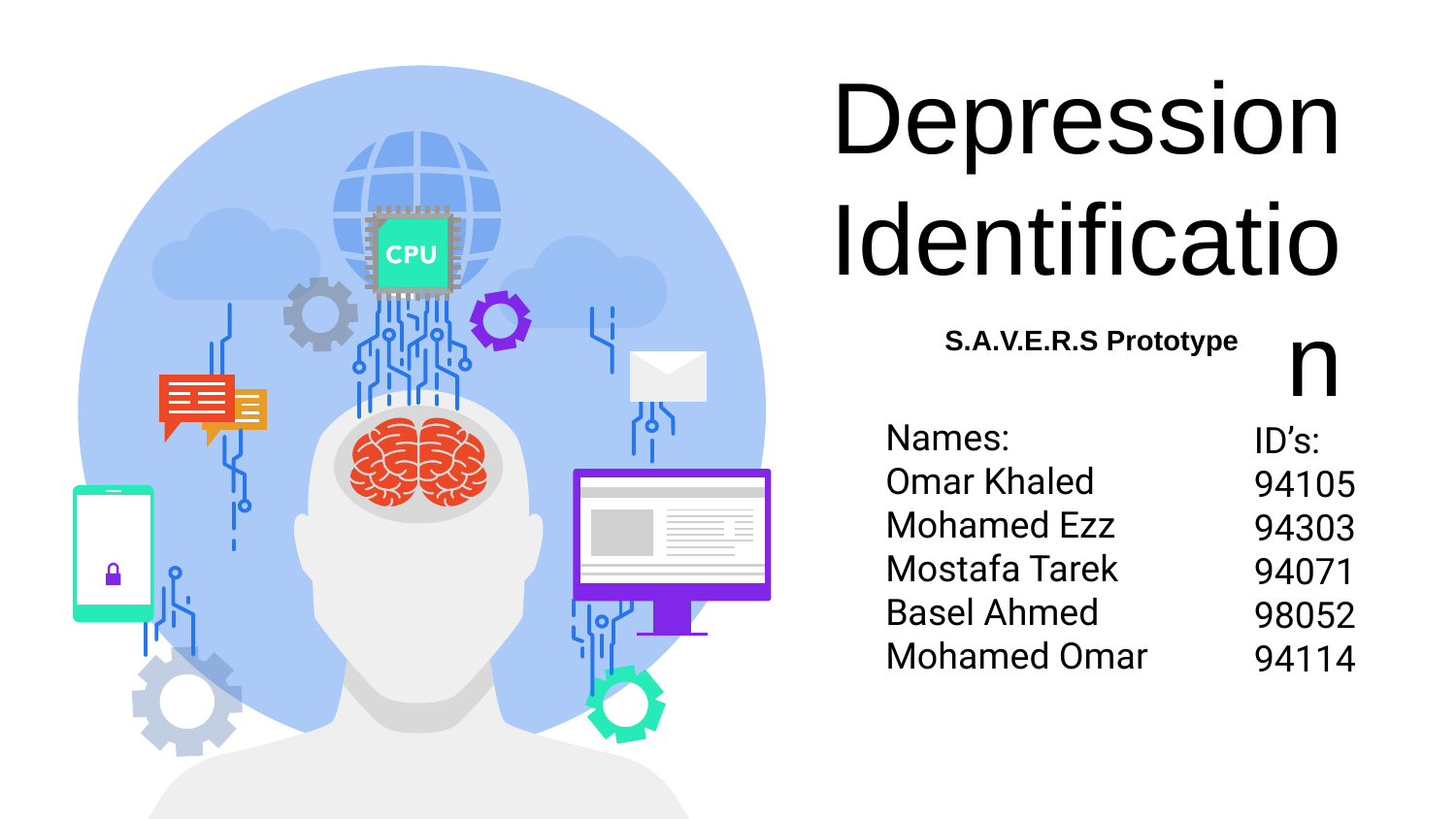

# Depression Identification

S.A.V.E.R.S Prototype
Names:
Omar Khaled
Mohamed Ezz
Mostafa Tarek
Basel Ahmed
Mohamed Omar
ID’s:
94105
94303
94071
98052
94114